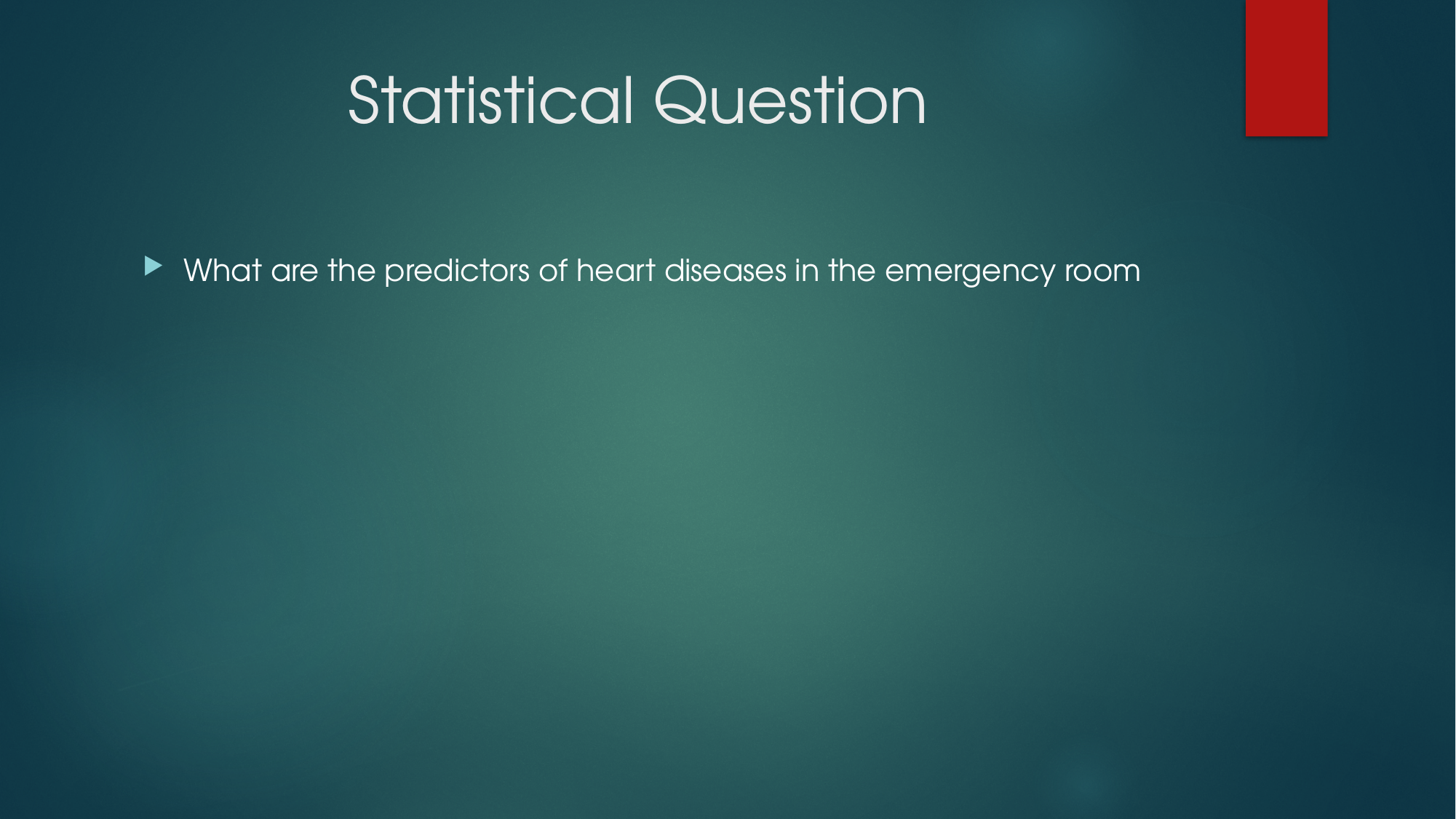

# Statistical Question
What are the predictors of heart diseases in the emergency room